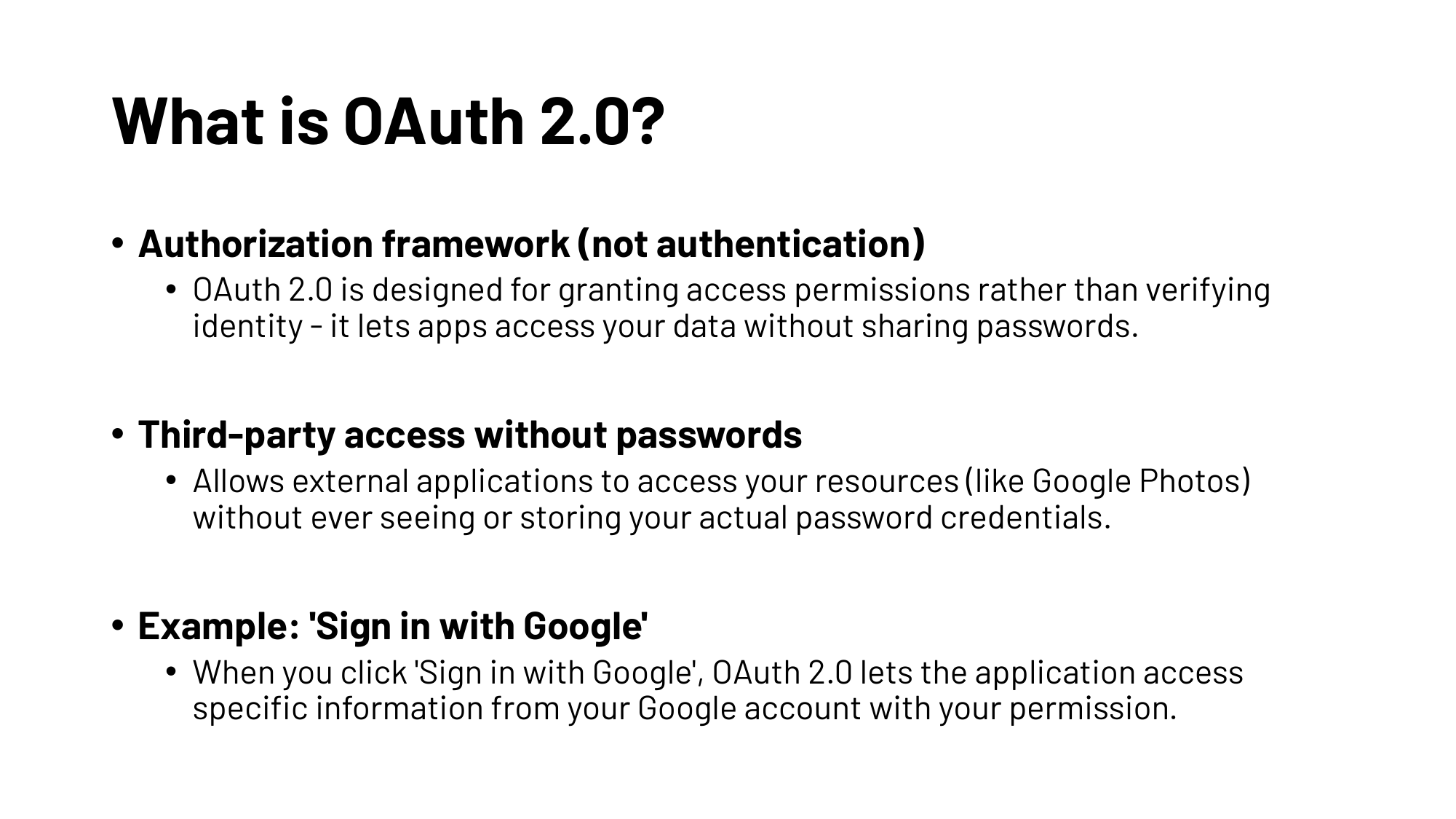

# What is OAuth 2.0?
Authorization framework (not authentication)
OAuth 2.0 is designed for granting access permissions rather than verifying identity - it lets apps access your data without sharing passwords.

Third-party access without passwords
Allows external applications to access your resources (like Google Photos) without ever seeing or storing your actual password credentials.

Example: 'Sign in with Google'
When you click 'Sign in with Google', OAuth 2.0 lets the application access specific information from your Google account with your permission.